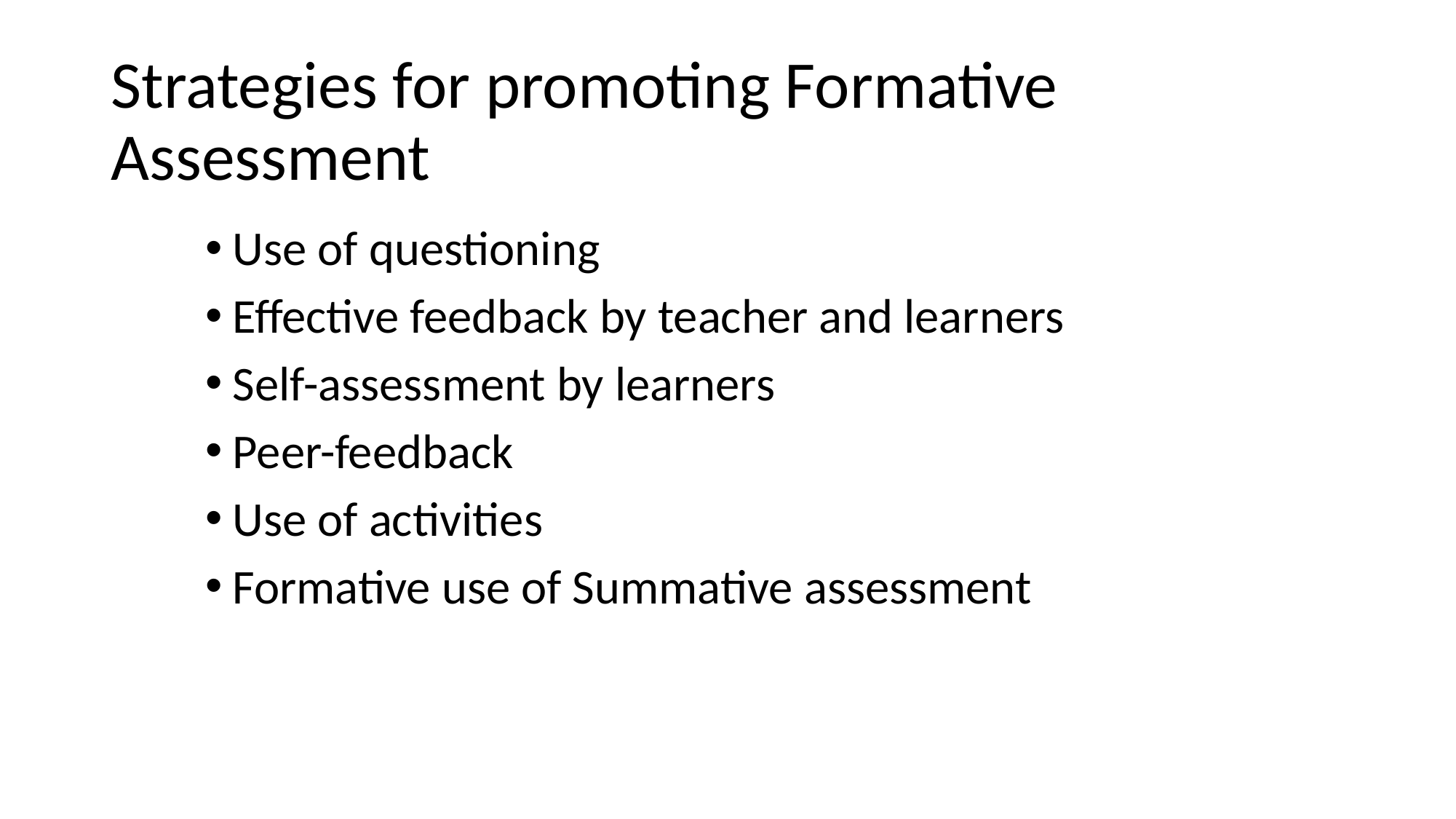

# Strategies for promoting Formative Assessment
Use of questioning
Effective feedback by teacher and learners
Self-assessment by learners
Peer-feedback
Use of activities
Formative use of Summative assessment